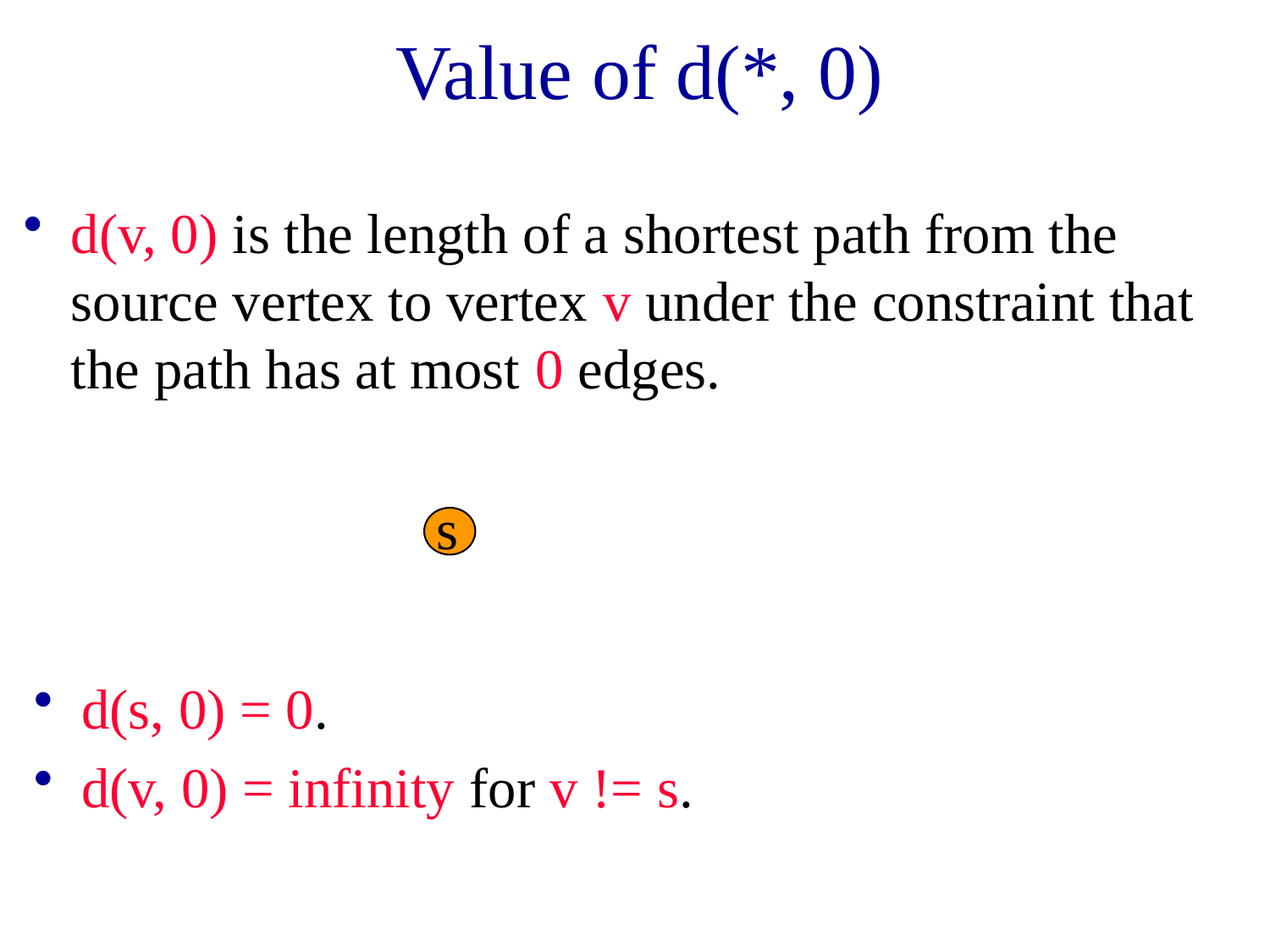

# Value of d(*, 0)
d(v, 0) is the length of a shortest path from the source vertex to vertex v under the constraint that the path has at most 0 edges.
s

d(s, 0) = 0.
d(v, 0) = infinity for v != s.